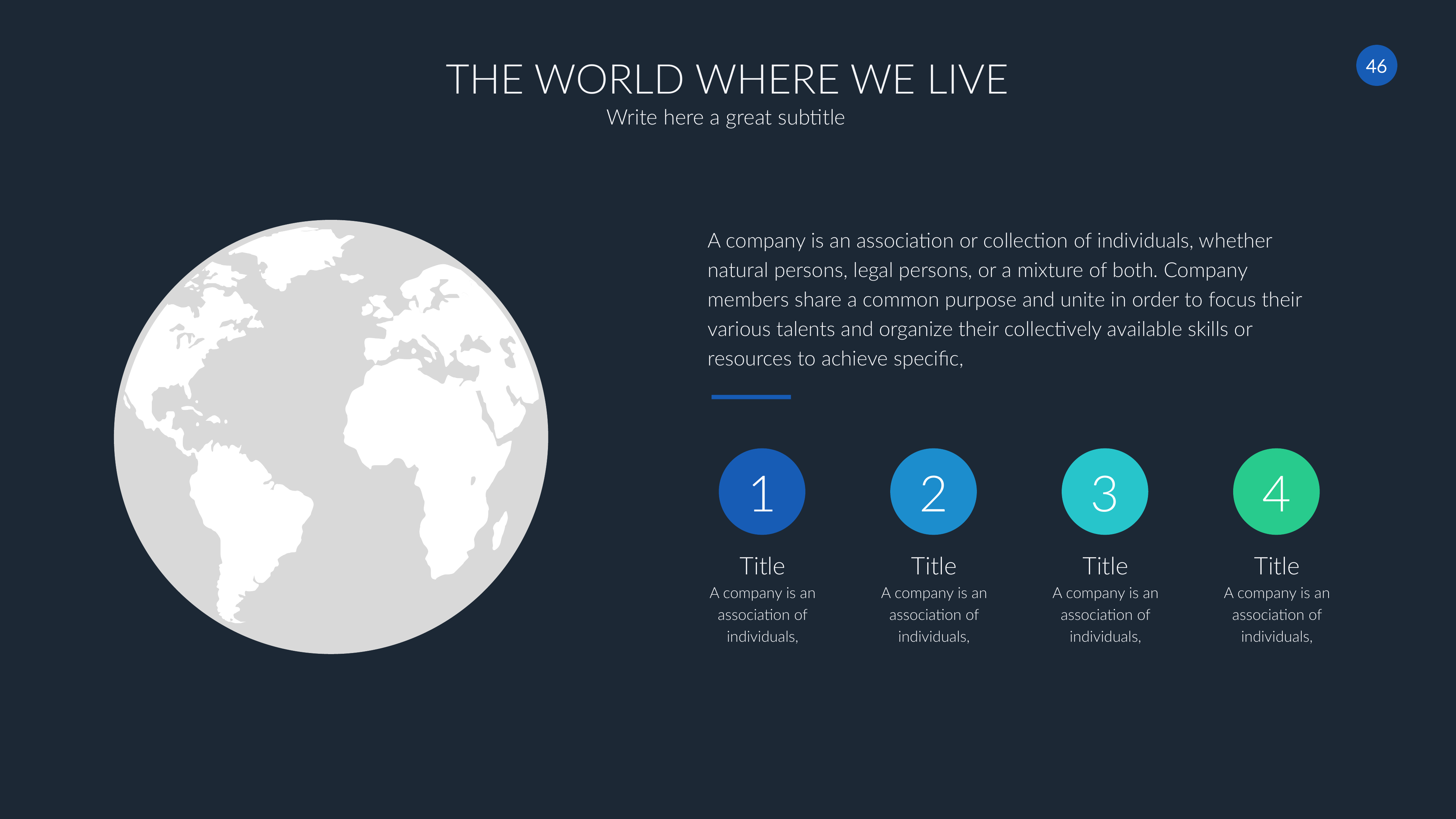

THE WORLD WHERE WE LIVE
Write here a great subtitle
A company is an association or collection of individuals, whether natural persons, legal persons, or a mixture of both. Company members share a common purpose and unite in order to focus their various talents and organize their collectively available skills or resources to achieve specific,

1
2
3
4

Title
A company is an association of individuals,
Title
A company is an association of individuals,
Title
A company is an association of individuals,
Title
A company is an association of individuals,